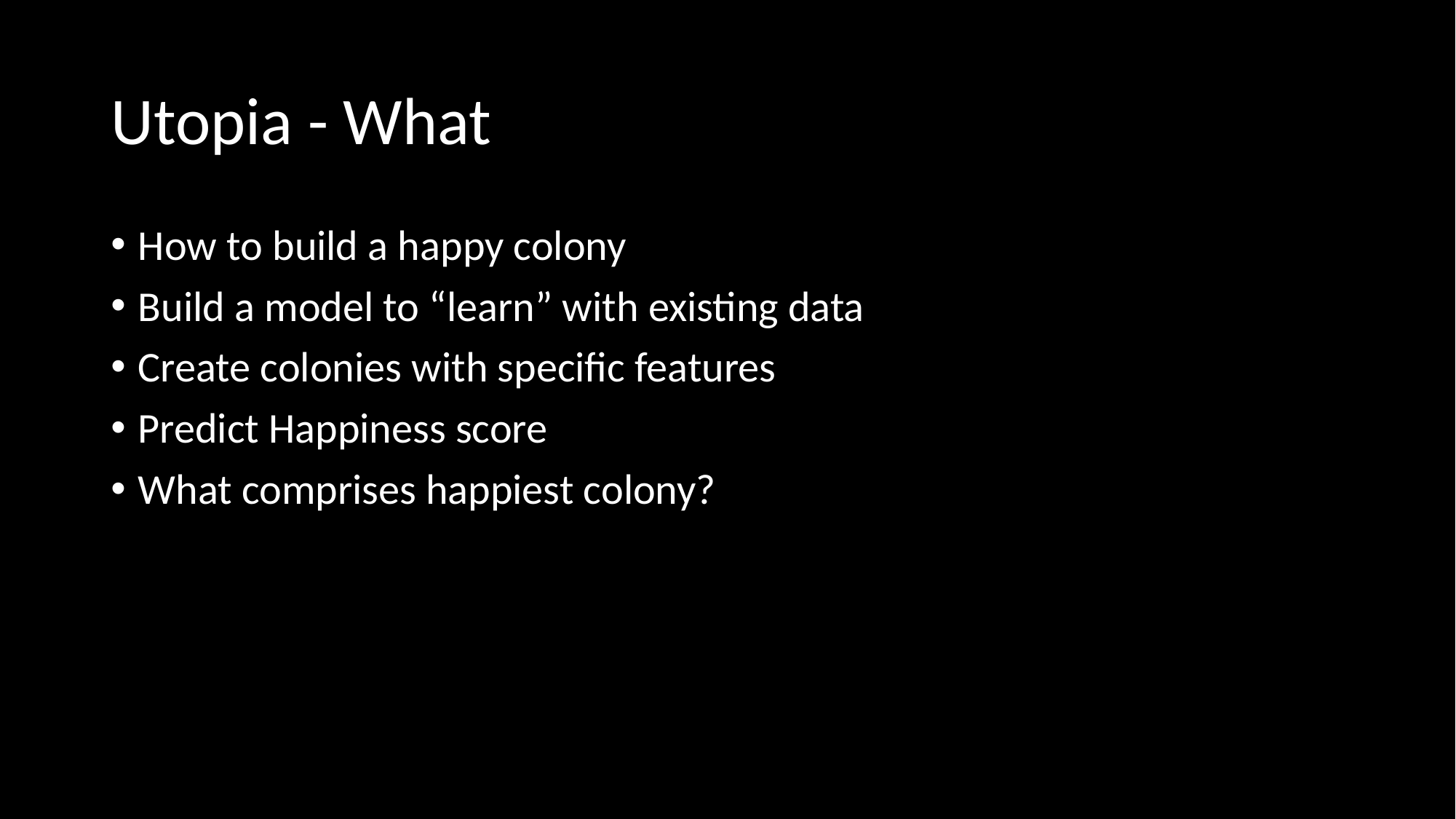

# Utopia - What
How to build a happy colony
Build a model to “learn” with existing data
Create colonies with specific features
Predict Happiness score
What comprises happiest colony?